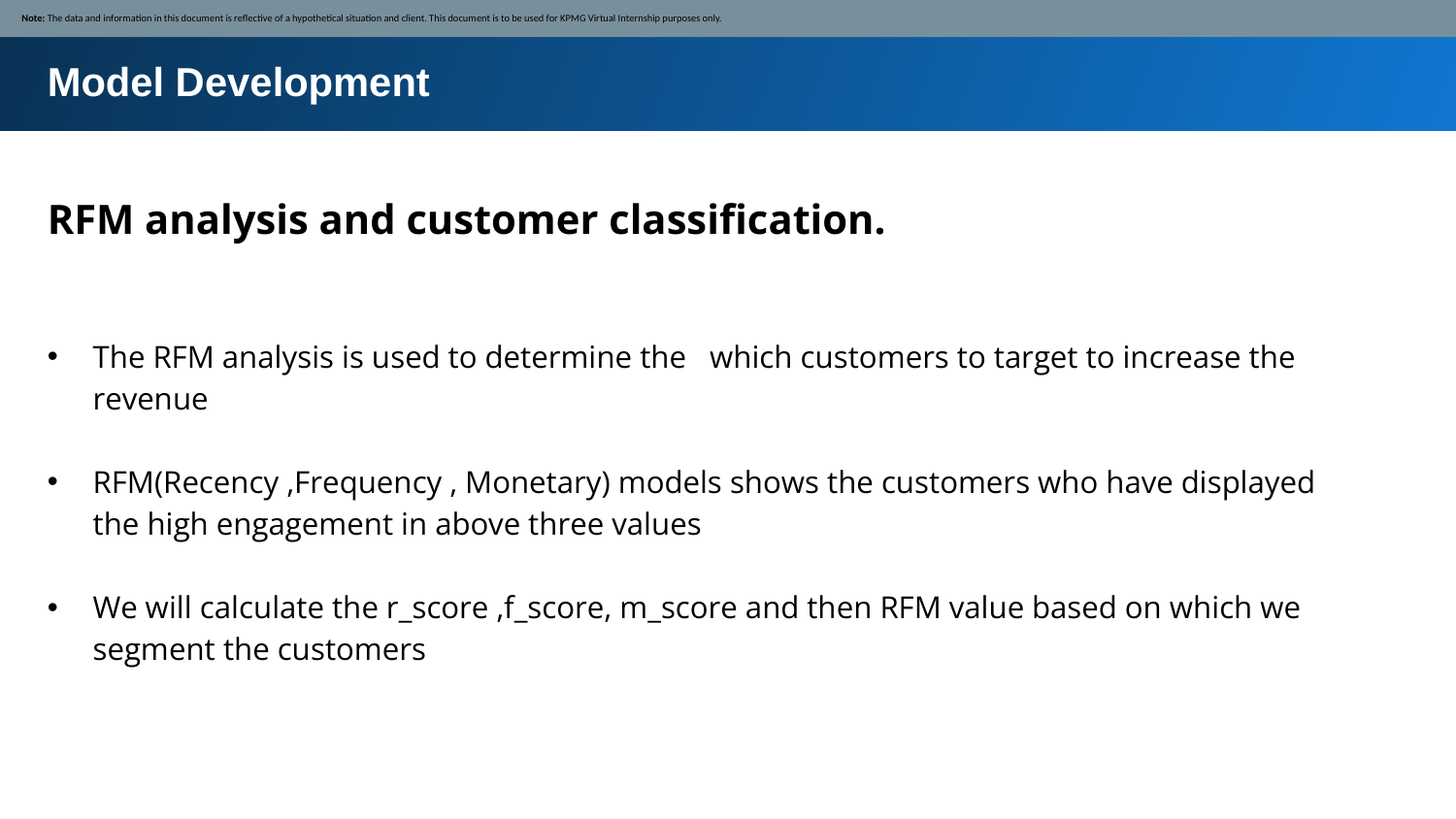

Note: The data and information in this document is reflective of a hypothetical situation and client. This document is to be used for KPMG Virtual Internship purposes only.
Model Development
RFM analysis and customer classification.
The RFM analysis is used to determine the   which customers to target to increase the revenue

RFM(Recency ,Frequency , Monetary) models shows the customers who have displayed the high engagement in above three values

We will calculate the r_score ,f_score, m_score and then RFM value based on which we segment the customers